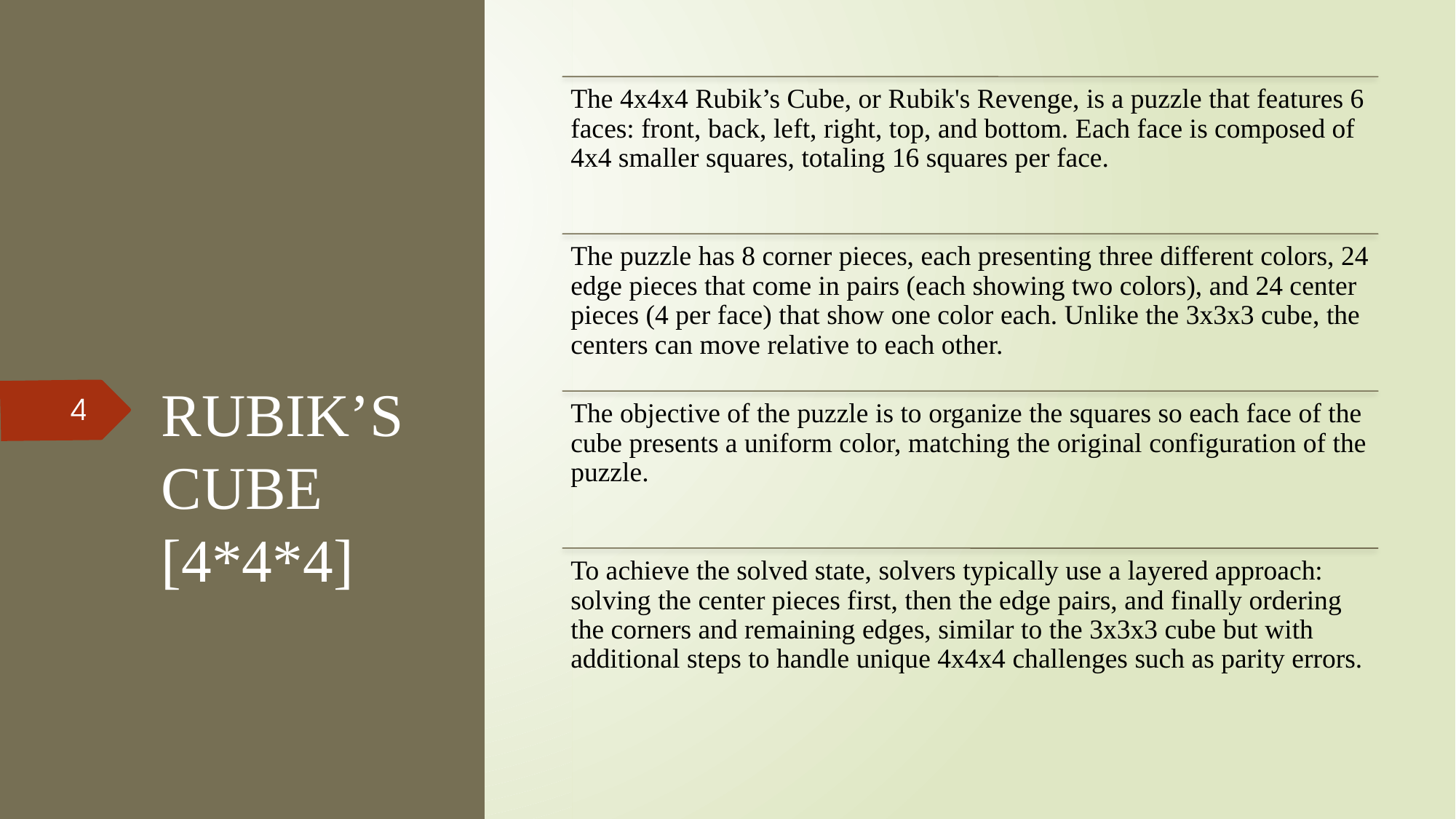

The 4x4x4 Rubik’s Cube, or Rubik's Revenge, is a puzzle that features 6 faces: front, back, left, right, top, and bottom. Each face is composed of 4x4 smaller squares, totaling 16 squares per face.
The puzzle has 8 corner pieces, each presenting three different colors, 24 edge pieces that come in pairs (each showing two colors), and 24 center pieces (4 per face) that show one color each. Unlike the 3x3x3 cube, the centers can move relative to each other.
The objective of the puzzle is to organize the squares so each face of the cube presents a uniform color, matching the original configuration of the puzzle.
To achieve the solved state, solvers typically use a layered approach: solving the center pieces first, then the edge pairs, and finally ordering the corners and remaining edges, similar to the 3x3x3 cube but with additional steps to handle unique 4x4x4 challenges such as parity errors.
# RUBIK’S CUBE [4*4*4]

4